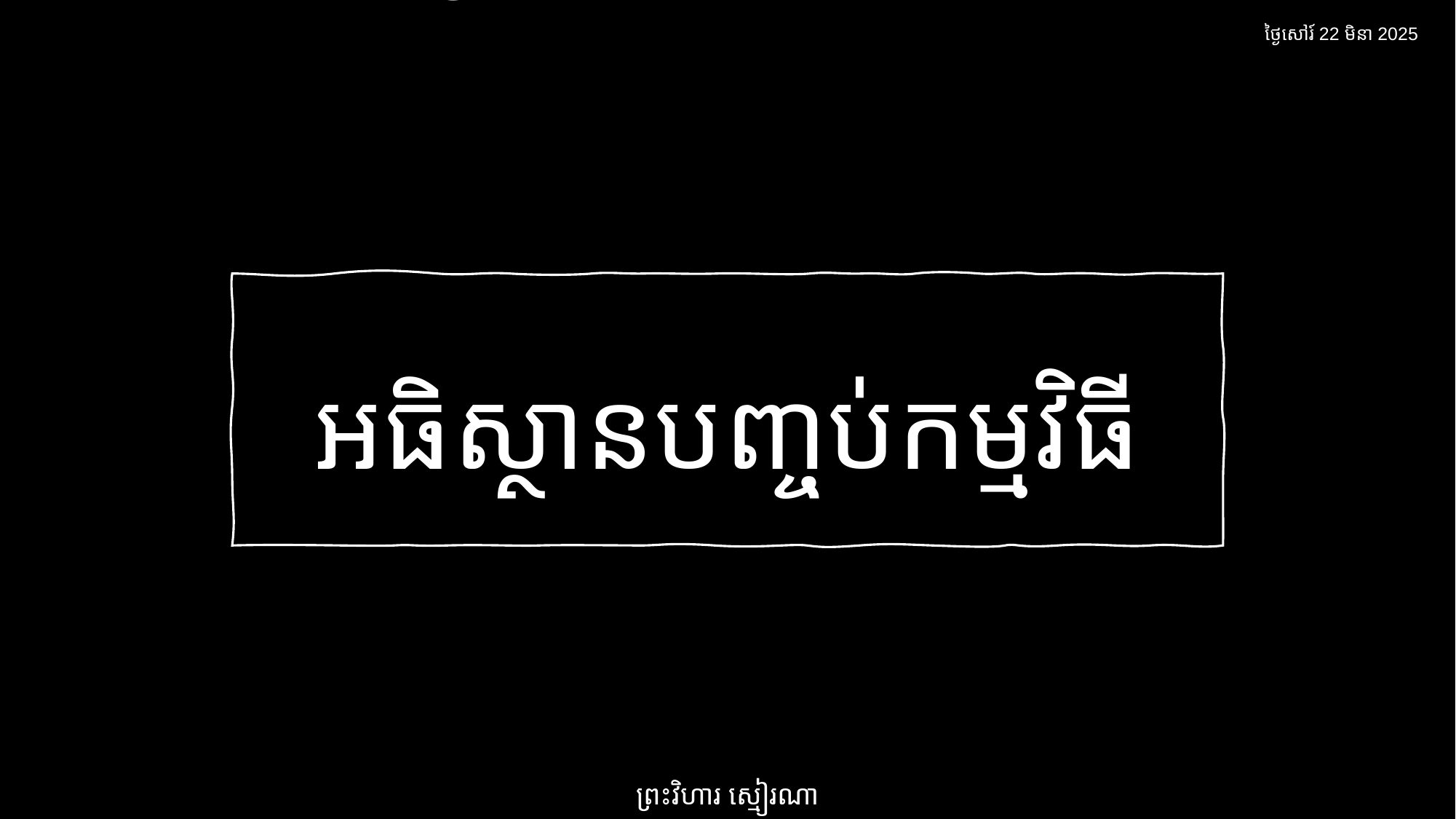

សូមព្រះប្រទានពរ
ថ្ងៃសៅរ៍ 22 មិនា 2025

អធិស្ថានបញ្ចប់កម្មវិធី
ព្រះវិហារ ស្មៀរណា